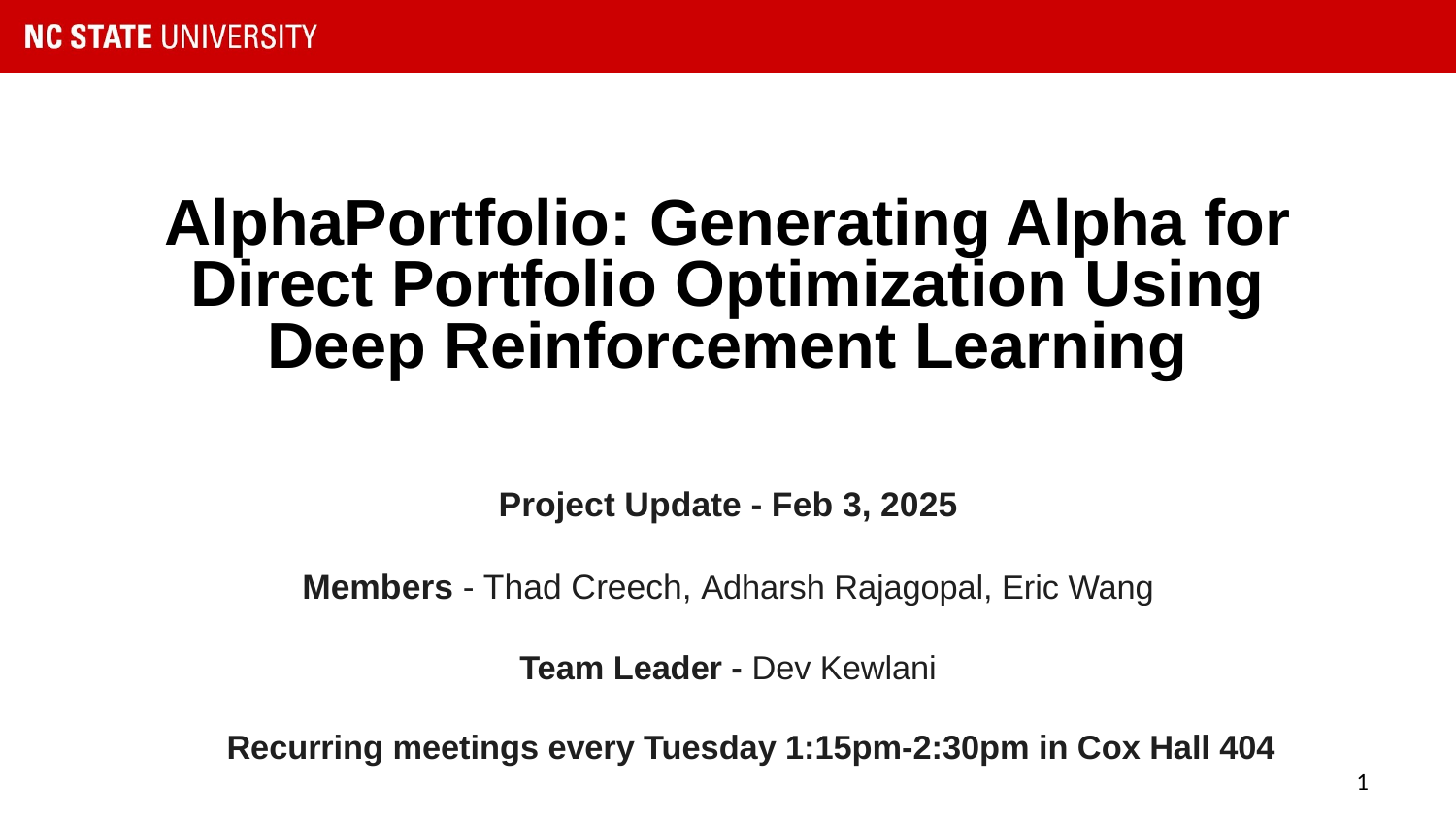

# AlphaPortfolio: Generating Alpha for Direct Portfolio Optimization Using Deep Reinforcement Learning

Project Update - Feb 3, 2025

Members - Thad Creech, Adharsh Rajagopal, Eric Wang

Team Leader - Dev Kewlani

     Recurring meetings every Tuesday 1:15pm-2:30pm in Cox Hall 404
1